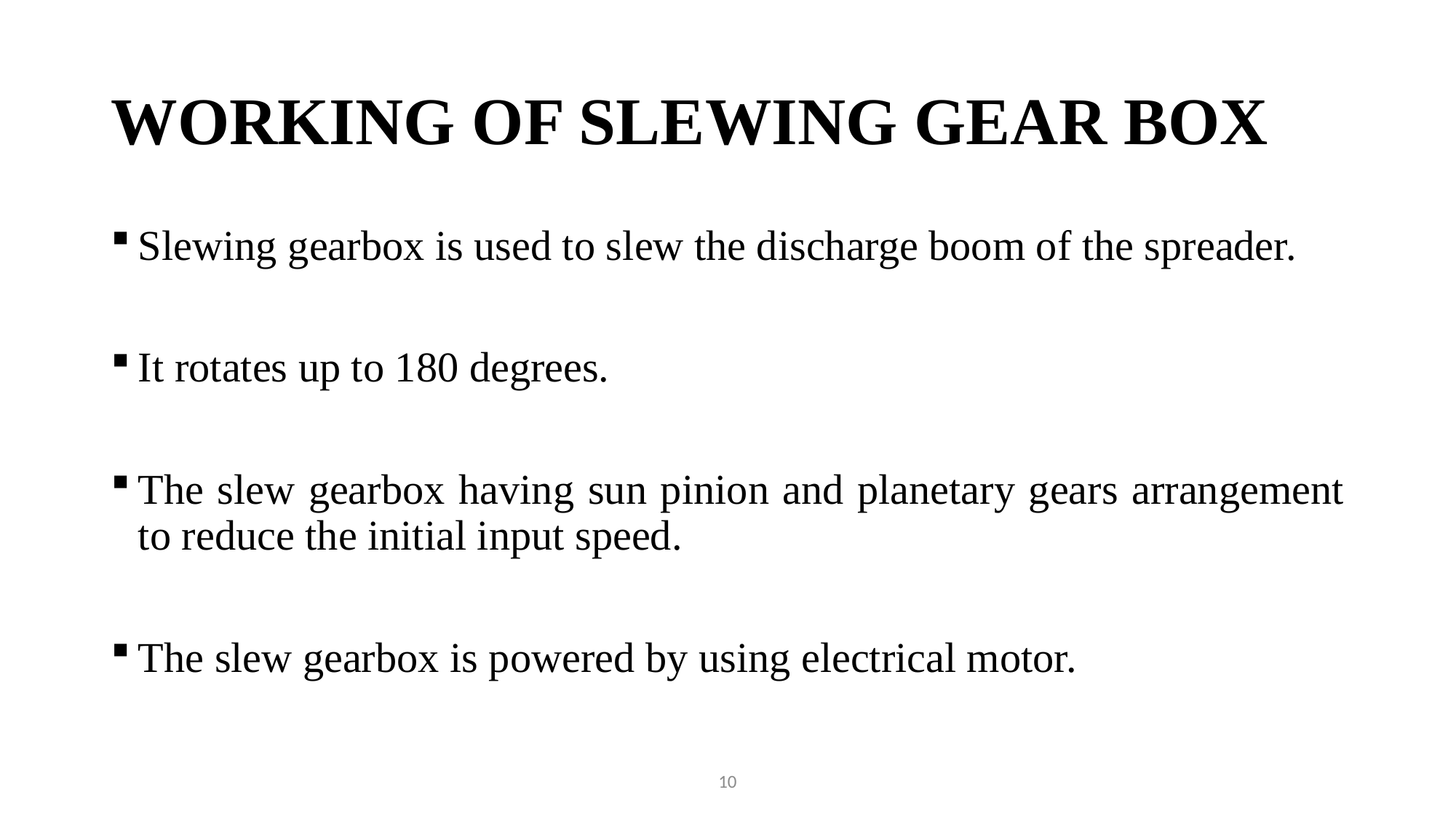

# WORKING OF SLEWING GEAR BOX
Slewing gearbox is used to slew the discharge boom of the spreader.

It rotates up to 180 degrees.

The slew gearbox having sun pinion and planetary gears arrangement to reduce the initial input speed.

The slew gearbox is powered by using electrical motor.
10